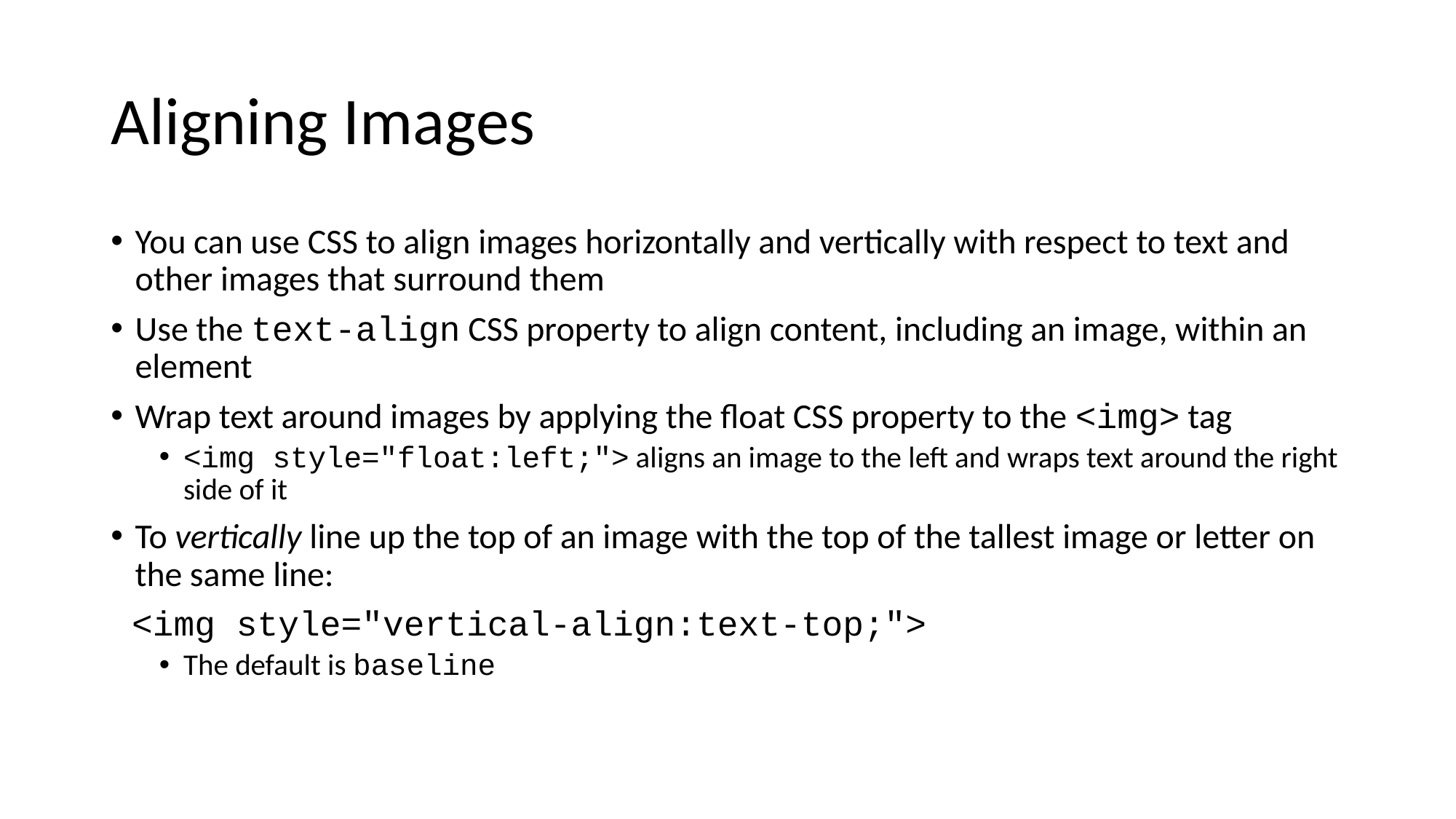

# Aligning Images
You can use CSS to align images horizontally and vertically with respect to text and other images that surround them
Use the text-align CSS property to align content, including an image, within an element
Wrap text around images by applying the float CSS property to the <img> tag
<img style="float:left;"> aligns an image to the left and wraps text around the right side of it
To vertically line up the top of an image with the top of the tallest image or letter on the same line:
 <img style="vertical-align:text-top;">
The default is baseline